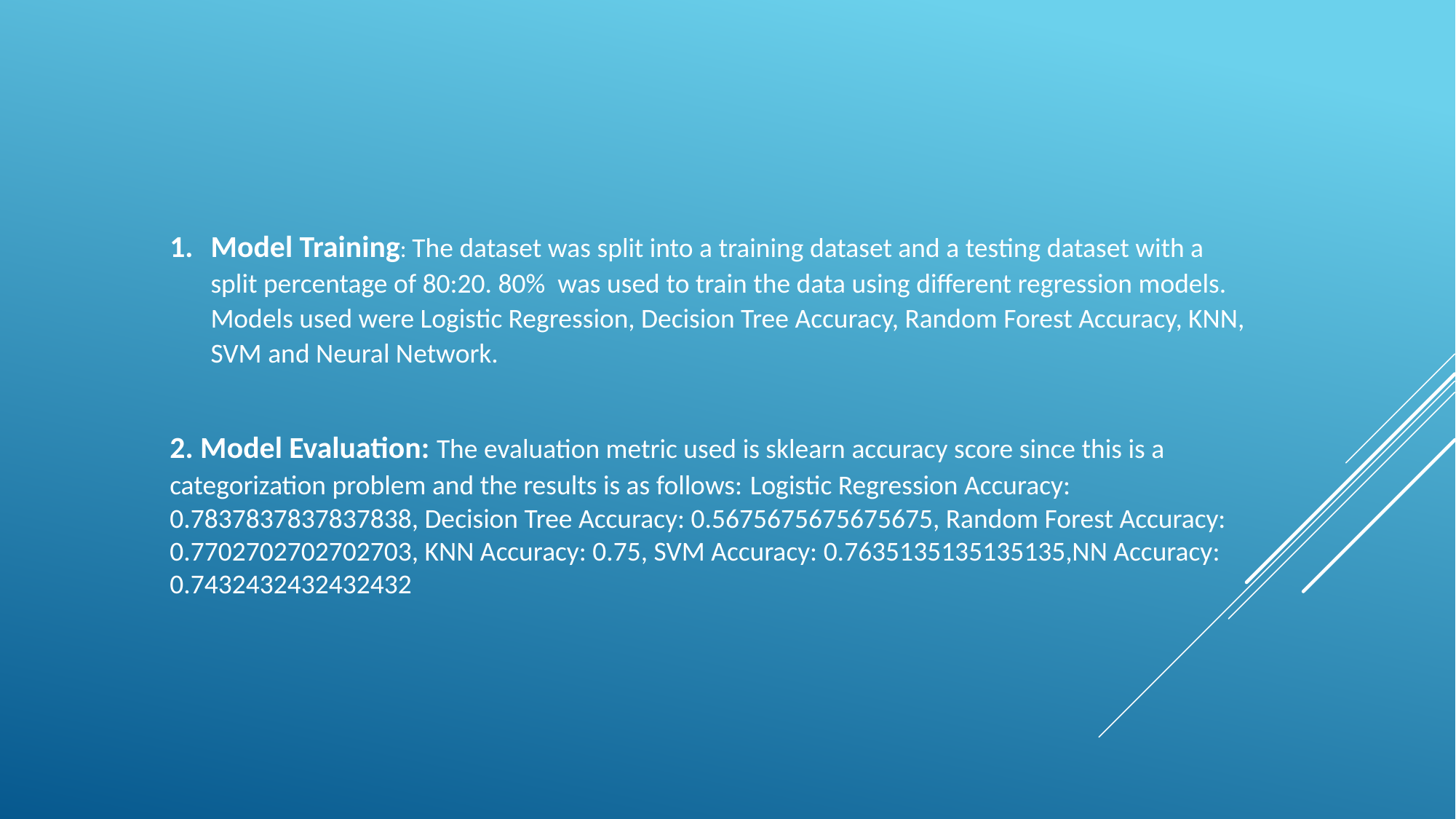

Model Training: The dataset was split into a training dataset and a testing dataset with a split percentage of 80:20. 80%  was used to train the data using different regression models. Models used were Logistic Regression, Decision Tree Accuracy, Random Forest Accuracy, KNN, SVM and Neural Network.

2. Model Evaluation: The evaluation metric used is sklearn accuracy score since this is a categorization problem and the results is as follows: Logistic Regression Accuracy: 0.7837837837837838, Decision Tree Accuracy: 0.5675675675675675, Random Forest Accuracy: 0.7702702702702703, KNN Accuracy: 0.75, SVM Accuracy: 0.7635135135135135,NN Accuracy: 0.7432432432432432